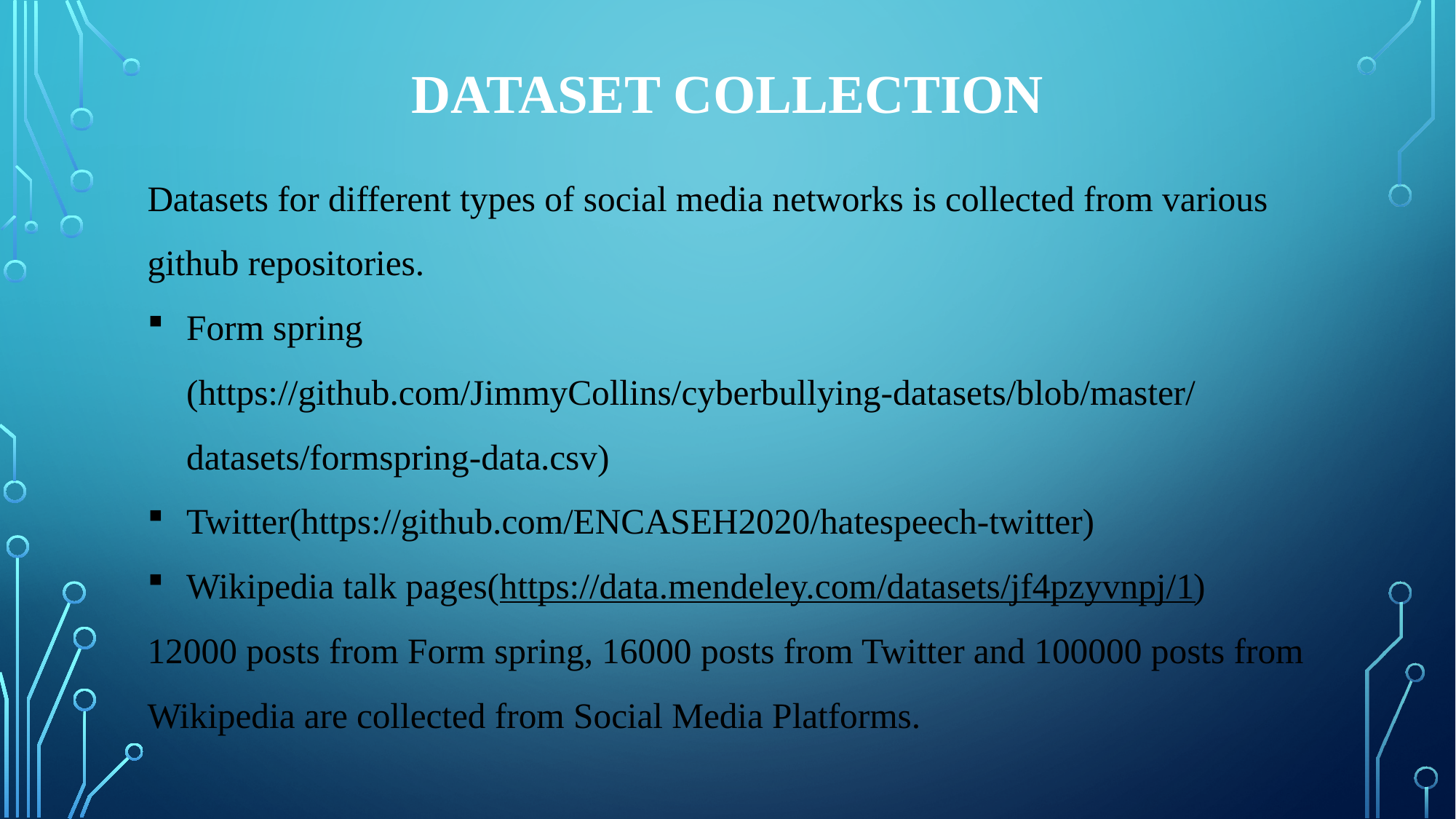

# DATASET COLLECTION
Datasets for different types of social media networks is collected from various github repositories.
Form spring (https://github.com/JimmyCollins/cyberbullying-datasets/blob/master/datasets/formspring-data.csv)
Twitter(https://github.com/ENCASEH2020/hatespeech-twitter)
Wikipedia talk pages(https://data.mendeley.com/datasets/jf4pzyvnpj/1)
12000 posts from Form spring, 16000 posts from Twitter and 100000 posts from Wikipedia are collected from Social Media Platforms.